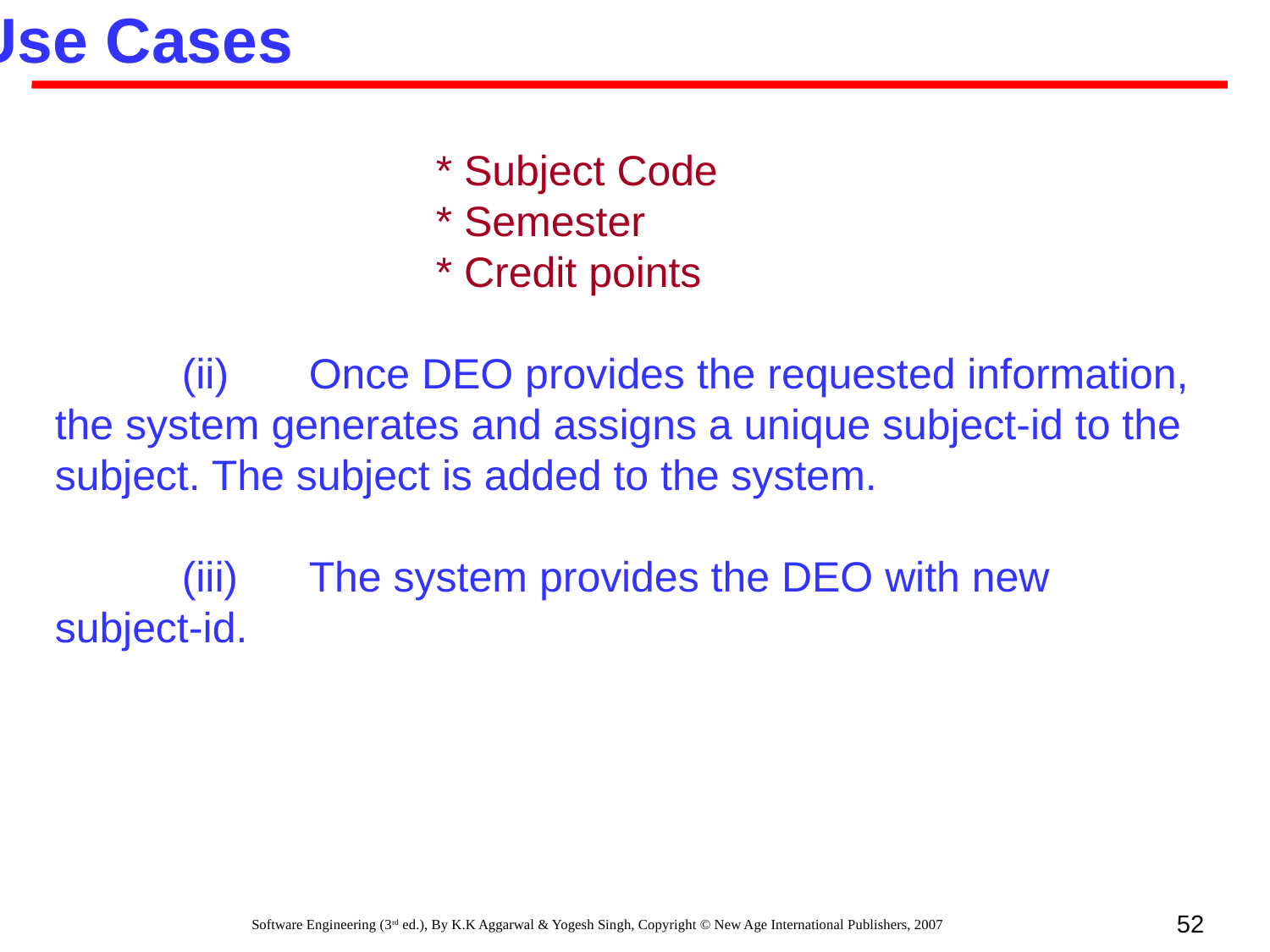

Use Cases

			* Subject Code
			* Semester
			* Credit points

	(ii)	Once DEO provides the requested information, the system generates and assigns a unique subject-id to the subject. The subject is added to the system.

	(iii)	The system provides the DEO with new subject-id.

52